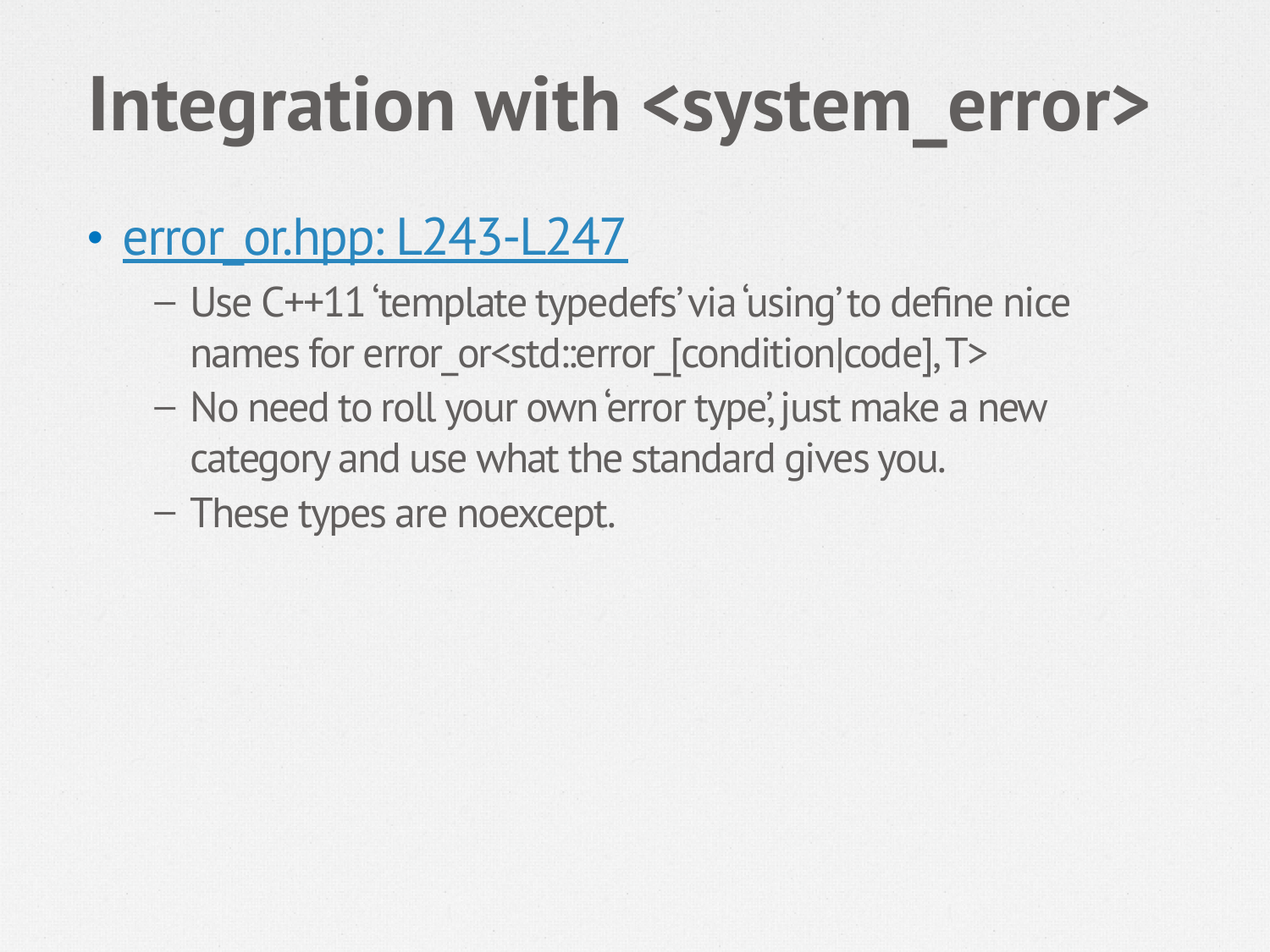

# Integration with <system_error>
error_or.hpp: L243-L247
Use C++11 ‘template typedefs’ via ‘using’ to define nice names for error_or<std::error_[condition|code], T>
No need to roll your own ‘error type’, just make a new category and use what the standard gives you.
These types are noexcept.